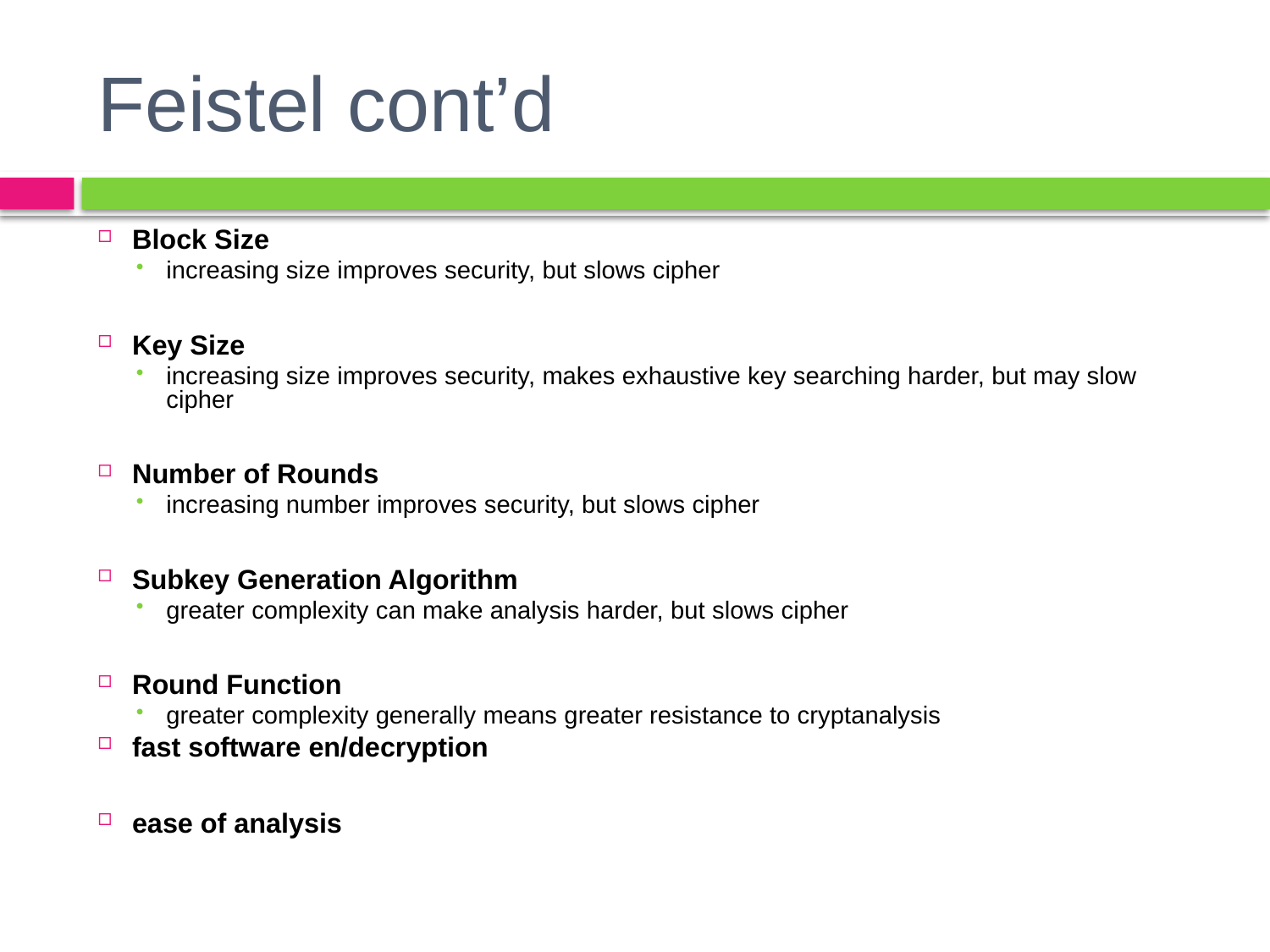

# Feistel cont’d
Block Size
increasing size improves security, but slows cipher

Key Size
increasing size improves security, makes exhaustive key searching harder, but may slow cipher

Number of Rounds
increasing number improves security, but slows cipher

Subkey Generation Algorithm
greater complexity can make analysis harder, but slows cipher

Round Function
greater complexity generally means greater resistance to cryptanalysis
fast software en/decryption

ease of analysis